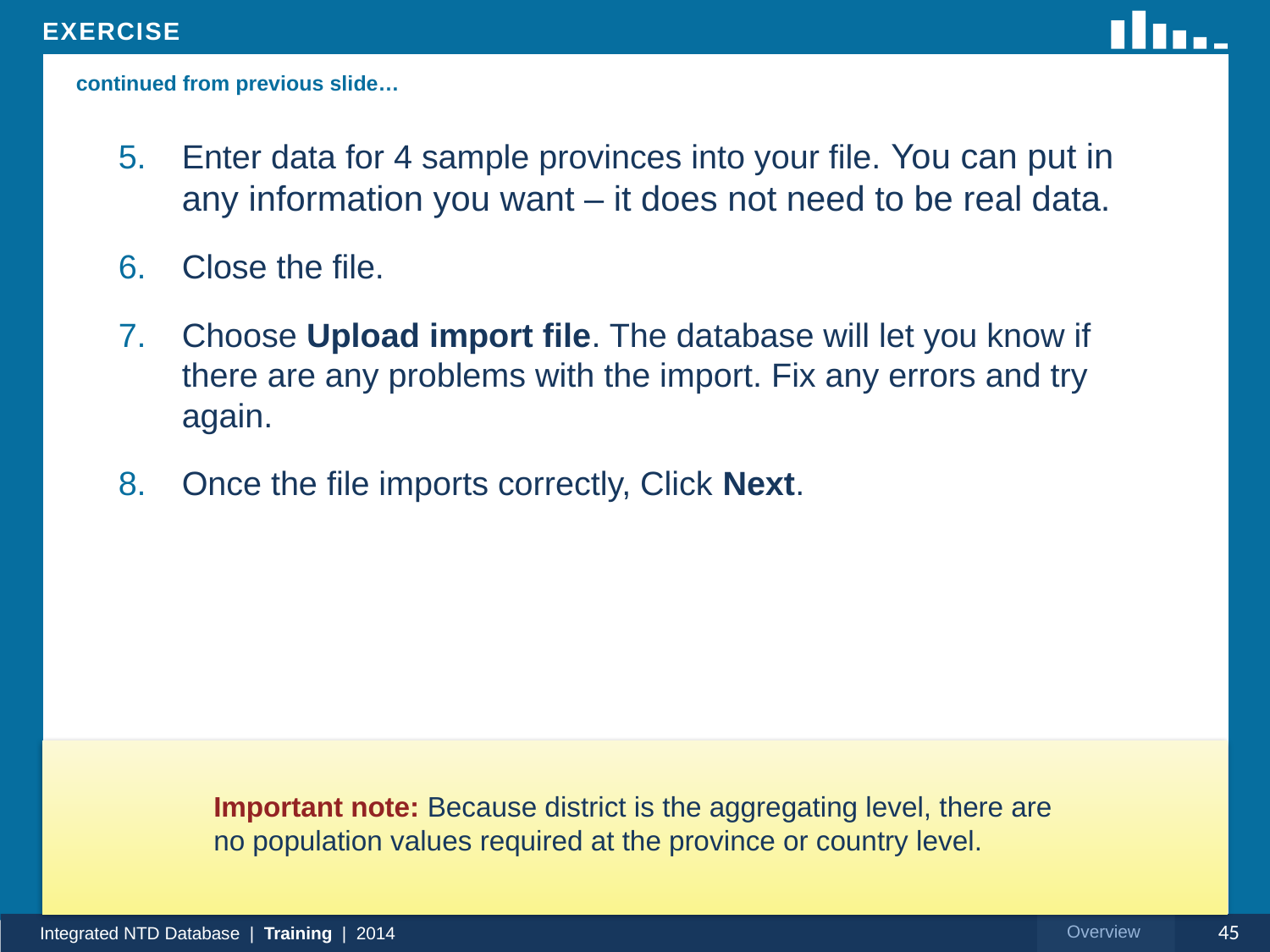

Enter data for 4 sample provinces into your file. You can put in any information you want – it does not need to be real data.
Close the file.
Choose Upload import file. The database will let you know if there are any problems with the import. Fix any errors and try again.
Once the file imports correctly, Click Next.

Important note: Because district is the aggregating level, there are
no population values required at the province or country level.